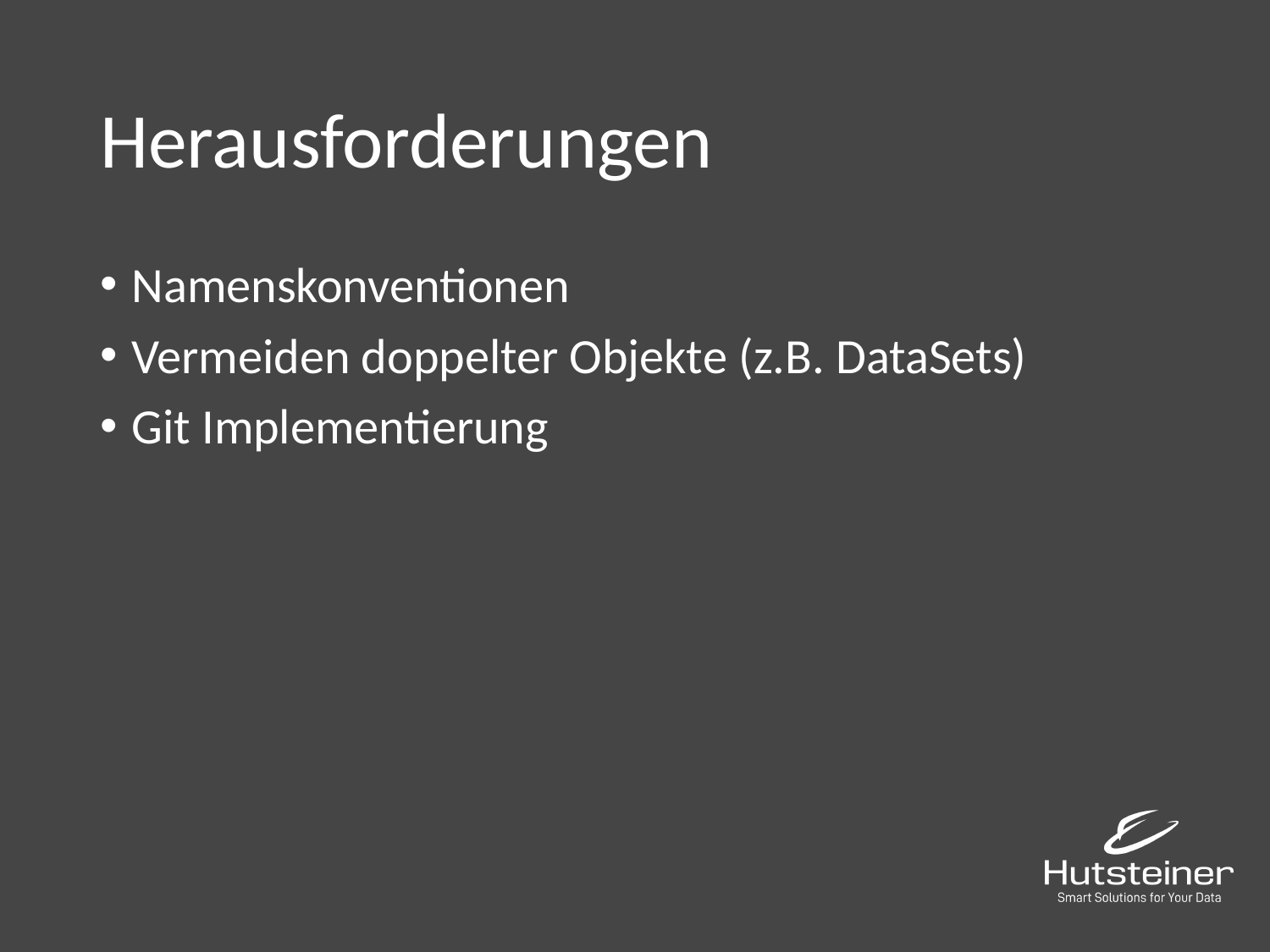

# Herausforderungen
Namenskonventionen
Vermeiden doppelter Objekte (z.B. DataSets)
Git Implementierung